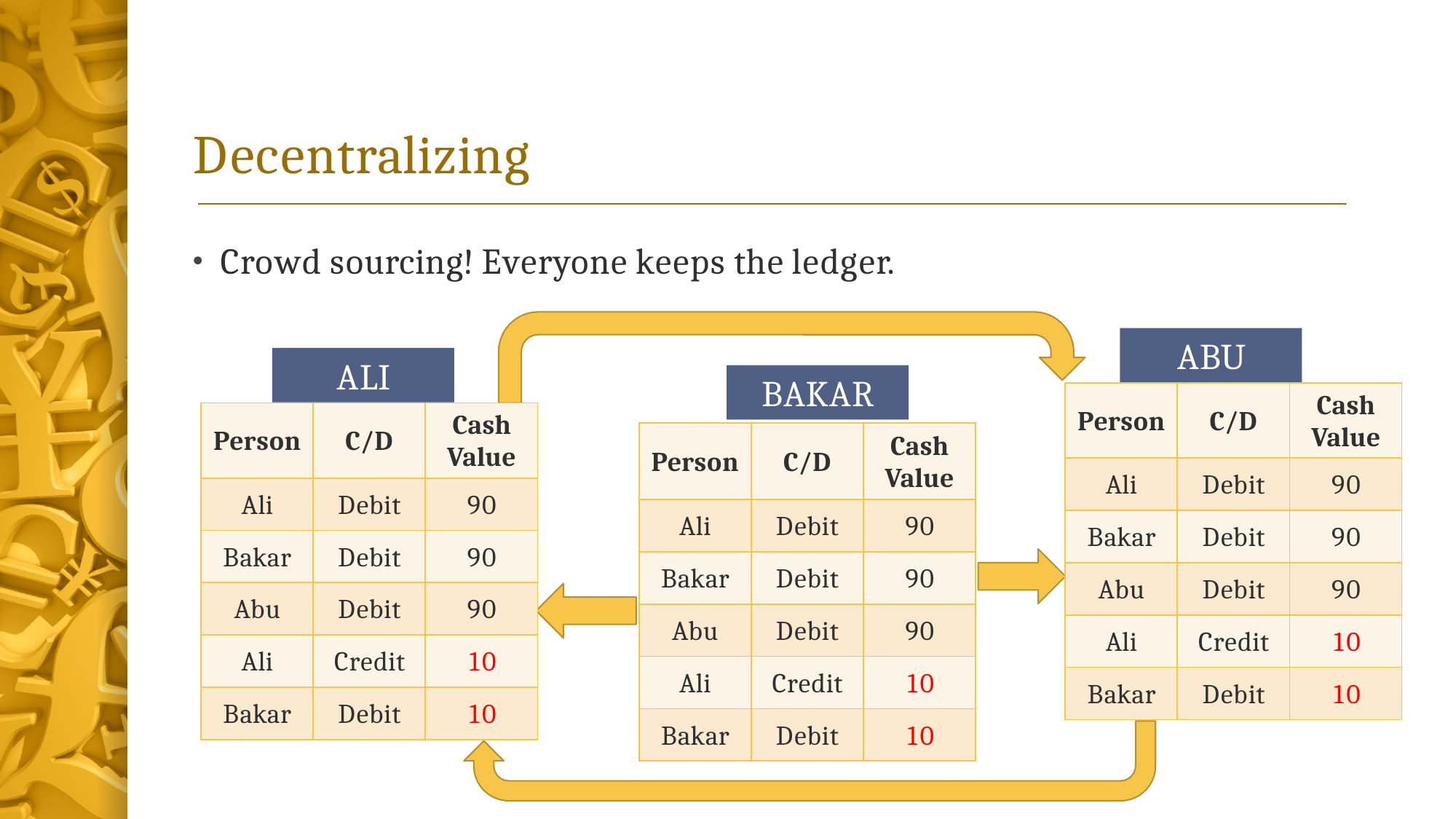

# Decentralizing
Crowd sourcing! Everyone keeps the ledger.

ABU
ALI
BAKAR
| Person | C/D | Cash Value |
| --- | --- | --- |
| Ali | Debit | 90 |
| Bakar | Debit | 90 |
| Abu | Debit | 90 |
| Ali | Credit | 10 |
| Bakar | Debit | 10 |
| Person | C/D | Cash Value |
| --- | --- | --- |
| Ali | Debit | 90 |
| Bakar | Debit | 90 |
| Abu | Debit | 90 |
| Ali | Credit | 10 |
| Bakar | Debit | 10 |
| Person | C/D | Cash Value |
| --- | --- | --- |
| Ali | Debit | 90 |
| Bakar | Debit | 90 |
| Abu | Debit | 90 |
| Ali | Credit | 10 |
| Bakar | Debit | 10 |